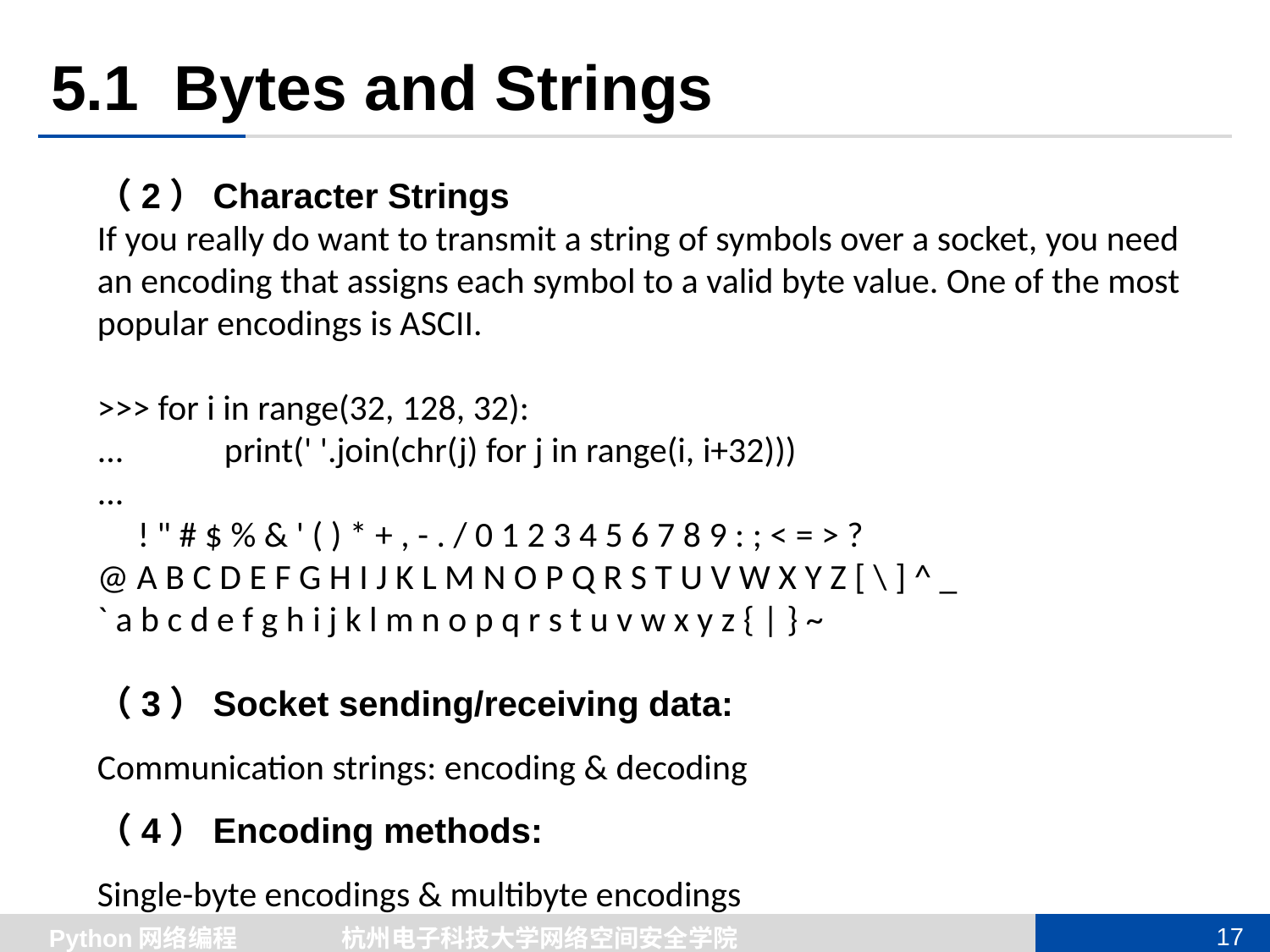

# 5.1  Bytes and Strings
（2）Character Strings
If you really do want to transmit a string of symbols over a socket, you need an encoding that assigns each symbol to a valid byte value. One of the most popular encodings is ASCII.

>>> for i in range(32, 128, 32):
... 	print(' '.join(chr(j) for j in range(i, i+32)))
...
     ! " # $ % & ' ( ) * + , - . / 0 1 2 3 4 5 6 7 8 9 : ; < = > ?
@ A B C D E F G H I J K L M N O P Q R S T U V W X Y Z [ \ ] ^ _
` a b c d e f g h i j k l m n o p q r s t u v w x y z { | } ~

（3）Socket sending/receiving data:
Communication strings: encoding & decoding
（4）Encoding methods:
Single-byte encodings & multibyte encodings